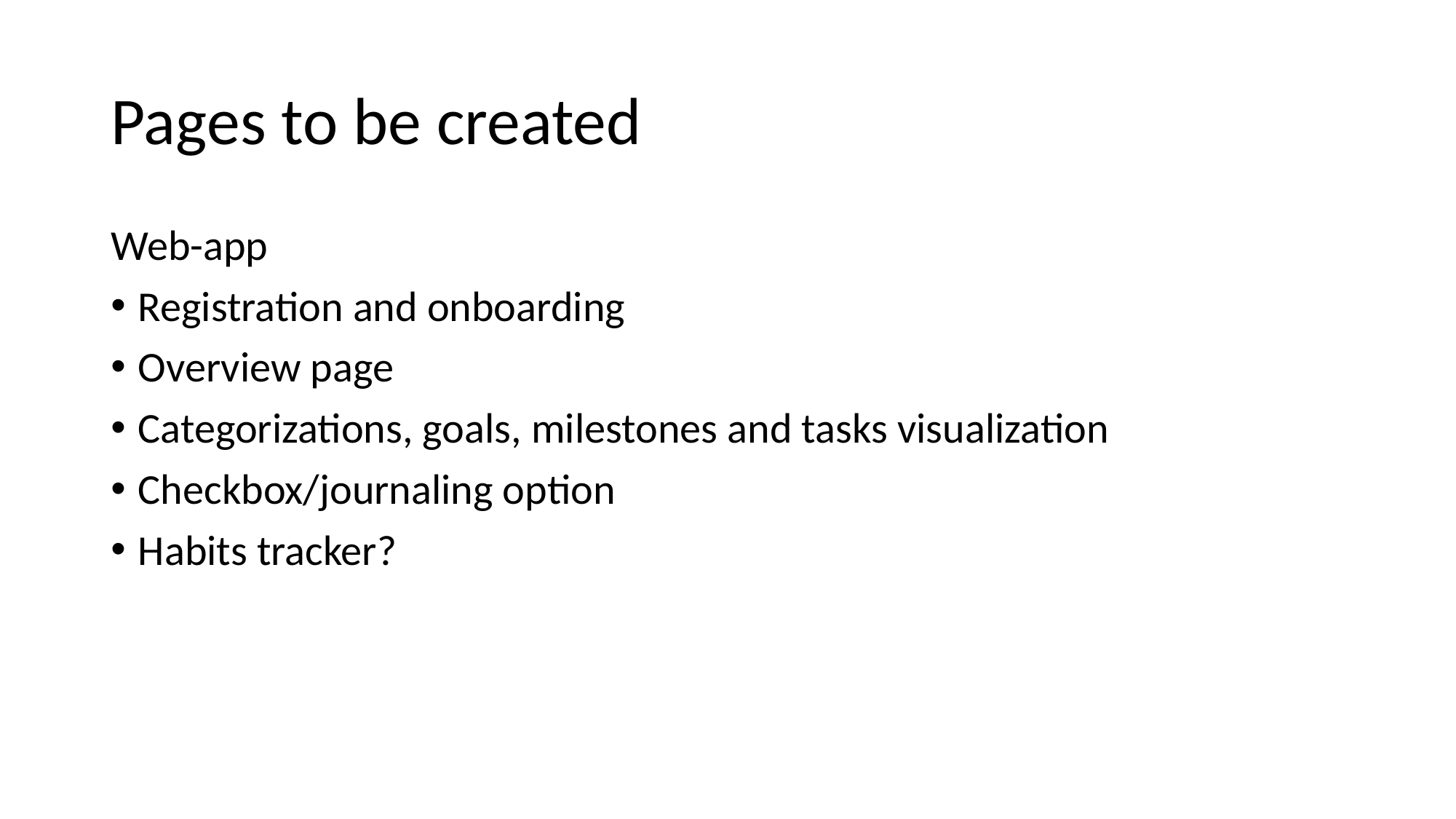

# Pages to be created
Web-app
Registration and onboarding
Overview page
Categorizations, goals, milestones and tasks visualization
Checkbox/journaling option
Habits tracker?